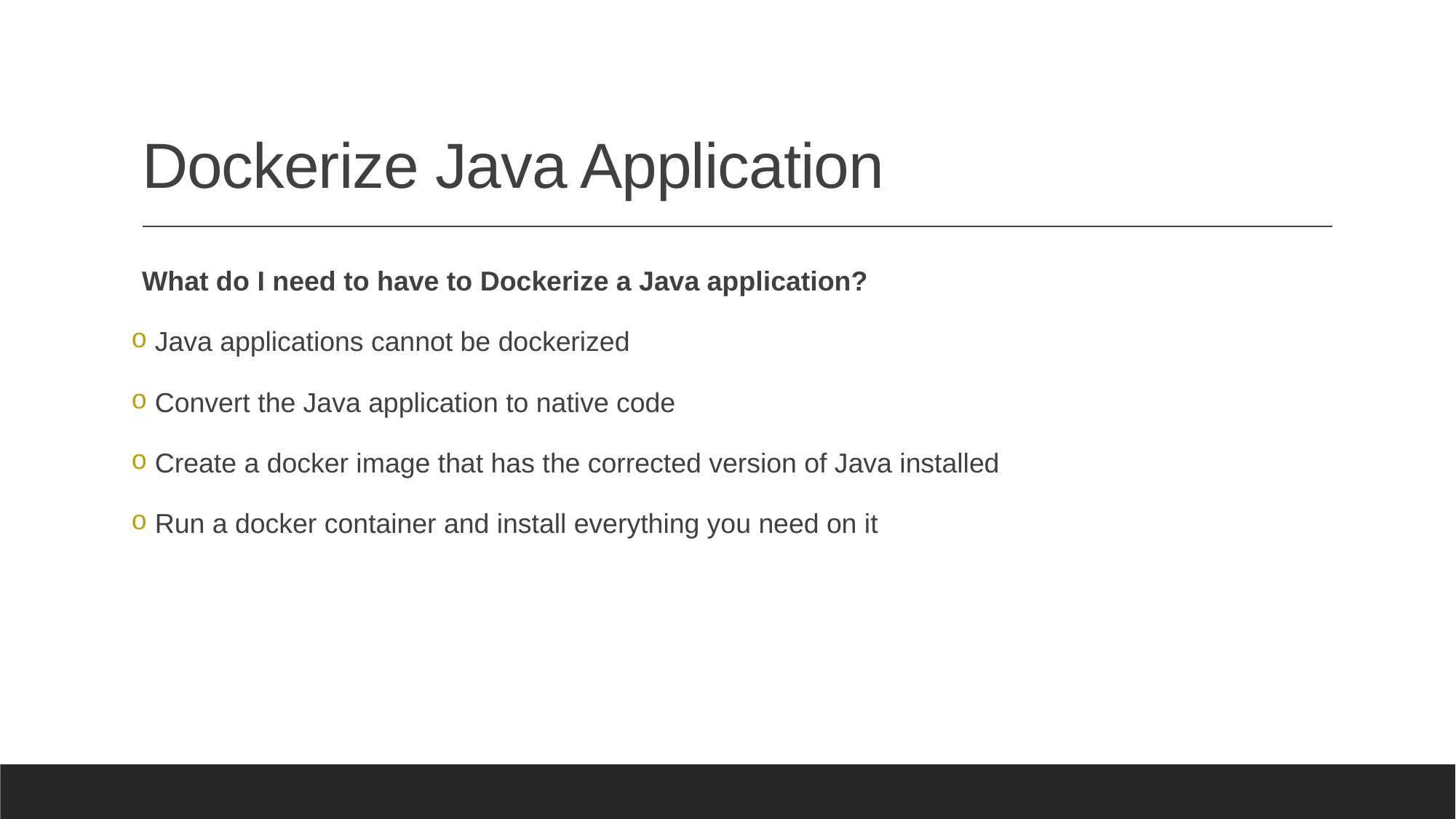

# Dockerize Java Application
What do I need to have to Dockerize a Java application?
 Java applications cannot be dockerized
 Convert the Java application to native code
 Create a docker image that has the corrected version of Java installed
 Run a docker container and install everything you need on it